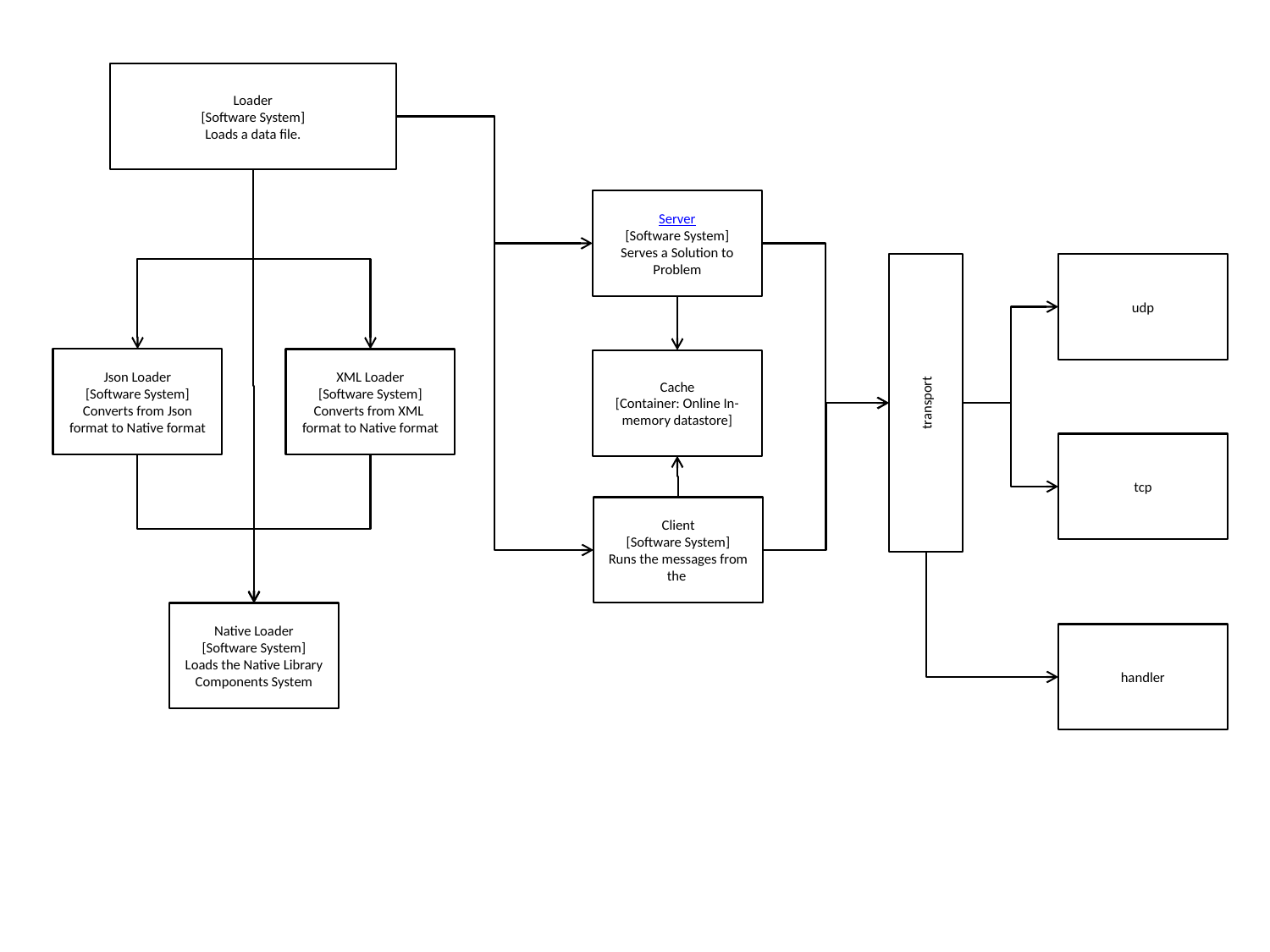

Loader
[Software System]
Loads a data file.
Server
[Software System]
Serves a Solution to Problem
transport
udp
Json Loader
[Software System]
Converts from Json format to Native format
XML Loader
[Software System]
Converts from XML  format to Native format
Cache
[Container: Online In-memory datastore]
tcp
Client
[Software System]
Runs the messages from the
Native Loader
[Software System]
Loads the Native Library Components System
handler